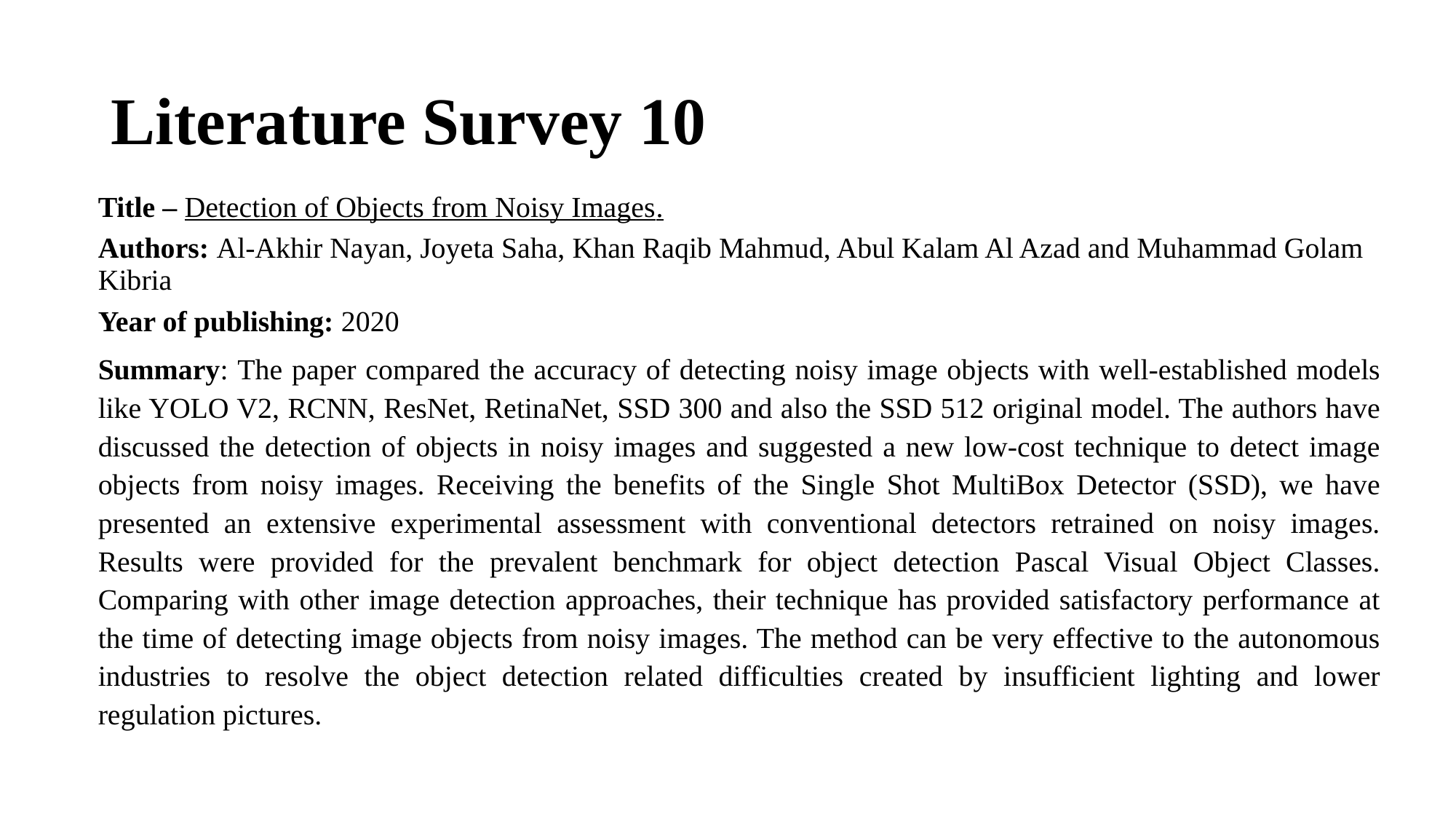

# Literature Survey 10
Title – Detection of Objects from Noisy Images.
Authors: Al-Akhir Nayan, Joyeta Saha, Khan Raqib Mahmud, Abul Kalam Al Azad and Muhammad Golam Kibria
Year of publishing: 2020
Summary: The paper compared the accuracy of detecting noisy image objects with well-established models like YOLO V2, RCNN, ResNet, RetinaNet, SSD 300 and also the SSD 512 original model. The authors have discussed the detection of objects in noisy images and suggested a new low-cost technique to detect image objects from noisy images. Receiving the benefits of the Single Shot MultiBox Detector (SSD), we have presented an extensive experimental assessment with conventional detectors retrained on noisy images. Results were provided for the prevalent benchmark for object detection Pascal Visual Object Classes. Comparing with other image detection approaches, their technique has provided satisfactory performance at the time of detecting image objects from noisy images. The method can be very effective to the autonomous industries to resolve the object detection related difficulties created by insufficient lighting and lower regulation pictures.